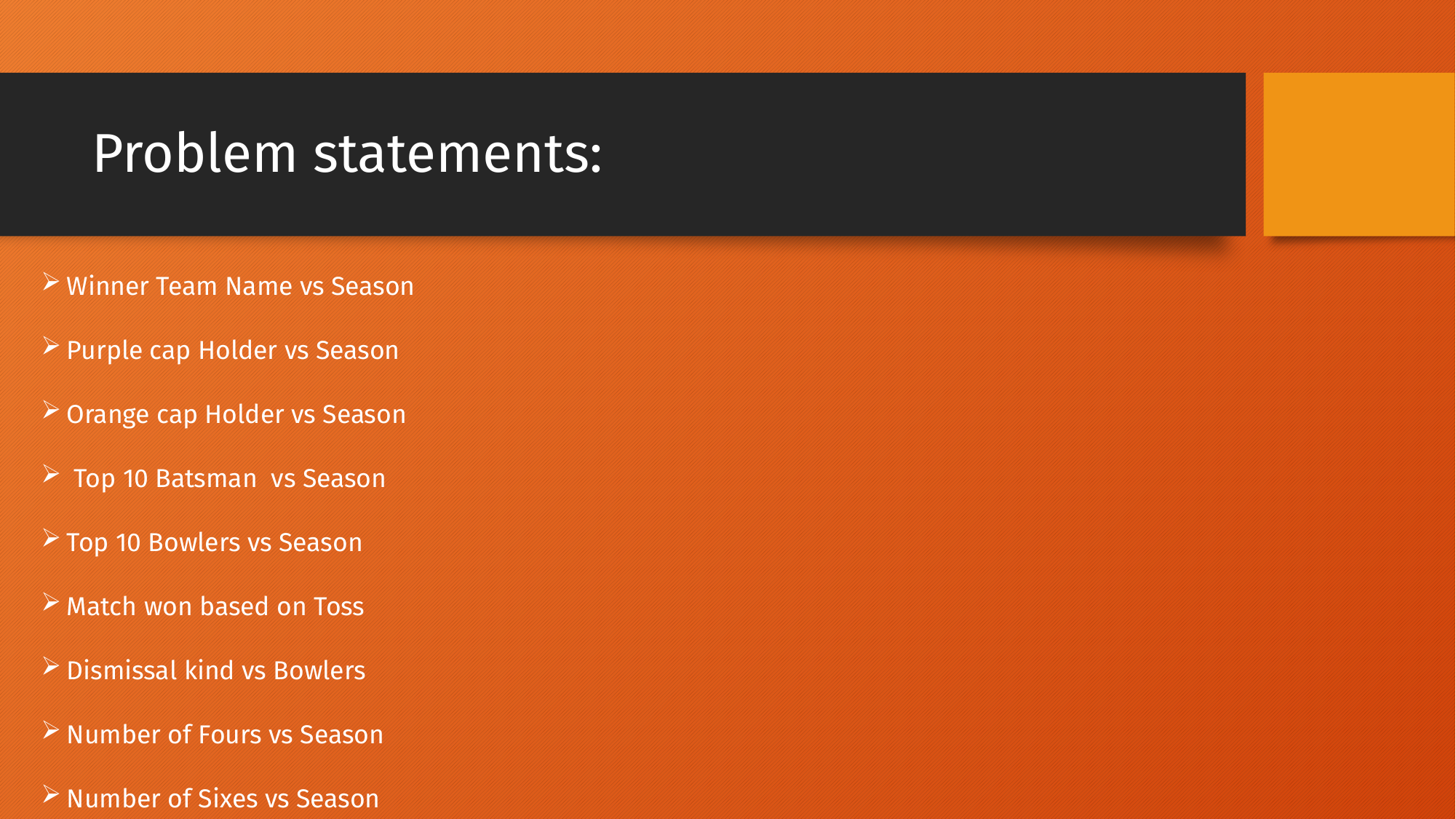

# Problem statements:
Winner Team Name vs Season
Purple cap Holder vs Season
Orange cap Holder vs Season
 Top 10 Batsman  vs Season
Top 10 Bowlers vs Season
Match won based on Toss
Dismissal kind vs Bowlers
Number of Fours vs Season
Number of Sixes vs Season